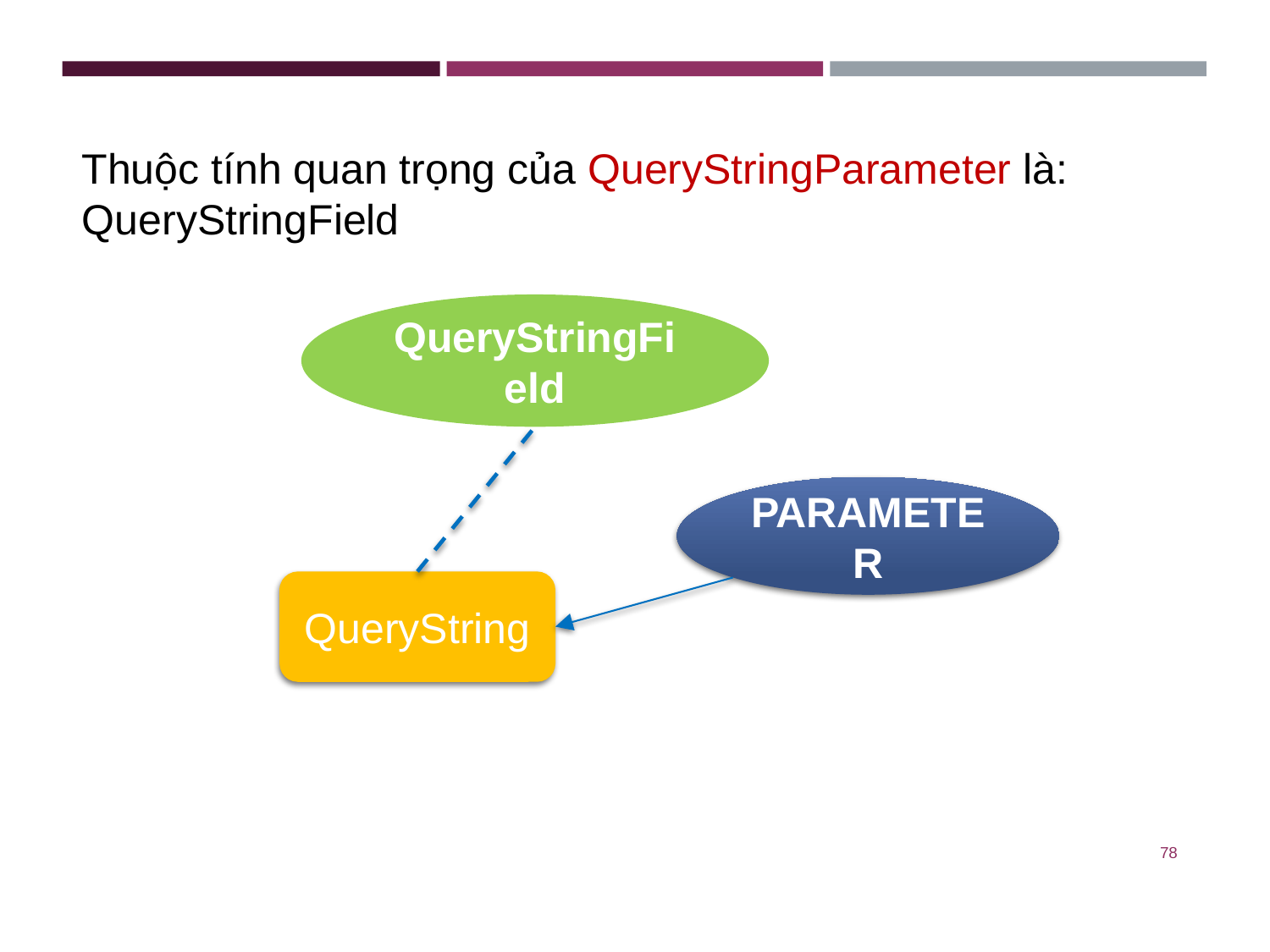

Thuộc tính quan trọng của QueryStringParameter là:
QueryStringField
QueryStringField
PARAMETER
QueryString
78